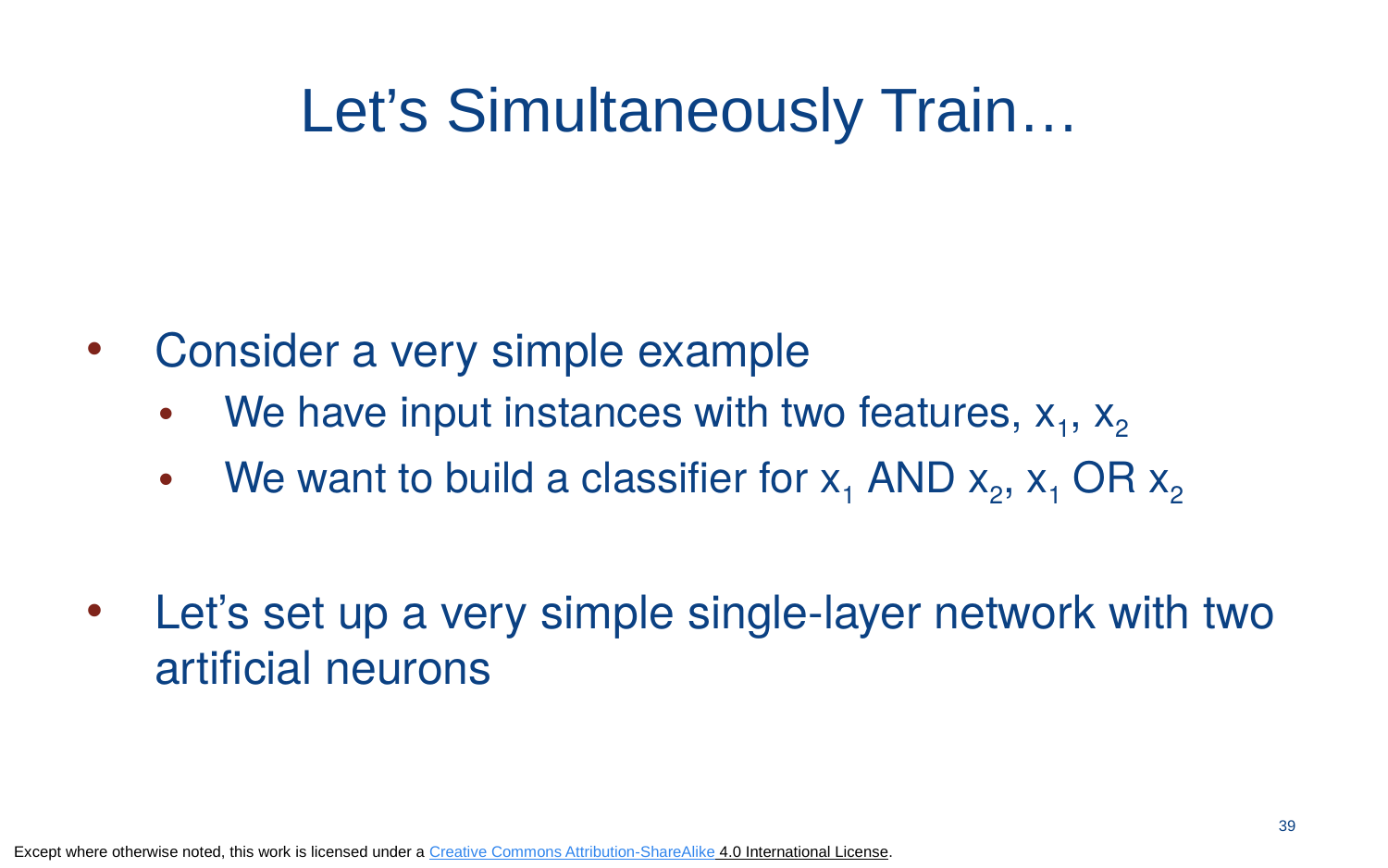

# Let’s Simultaneously Train…
Consider a very simple example
We have input instances with two features, x1, x2
We want to build a classifier for x1 AND x2, x1 OR x2

Let’s set up a very simple single-layer network with two artificial neurons
39